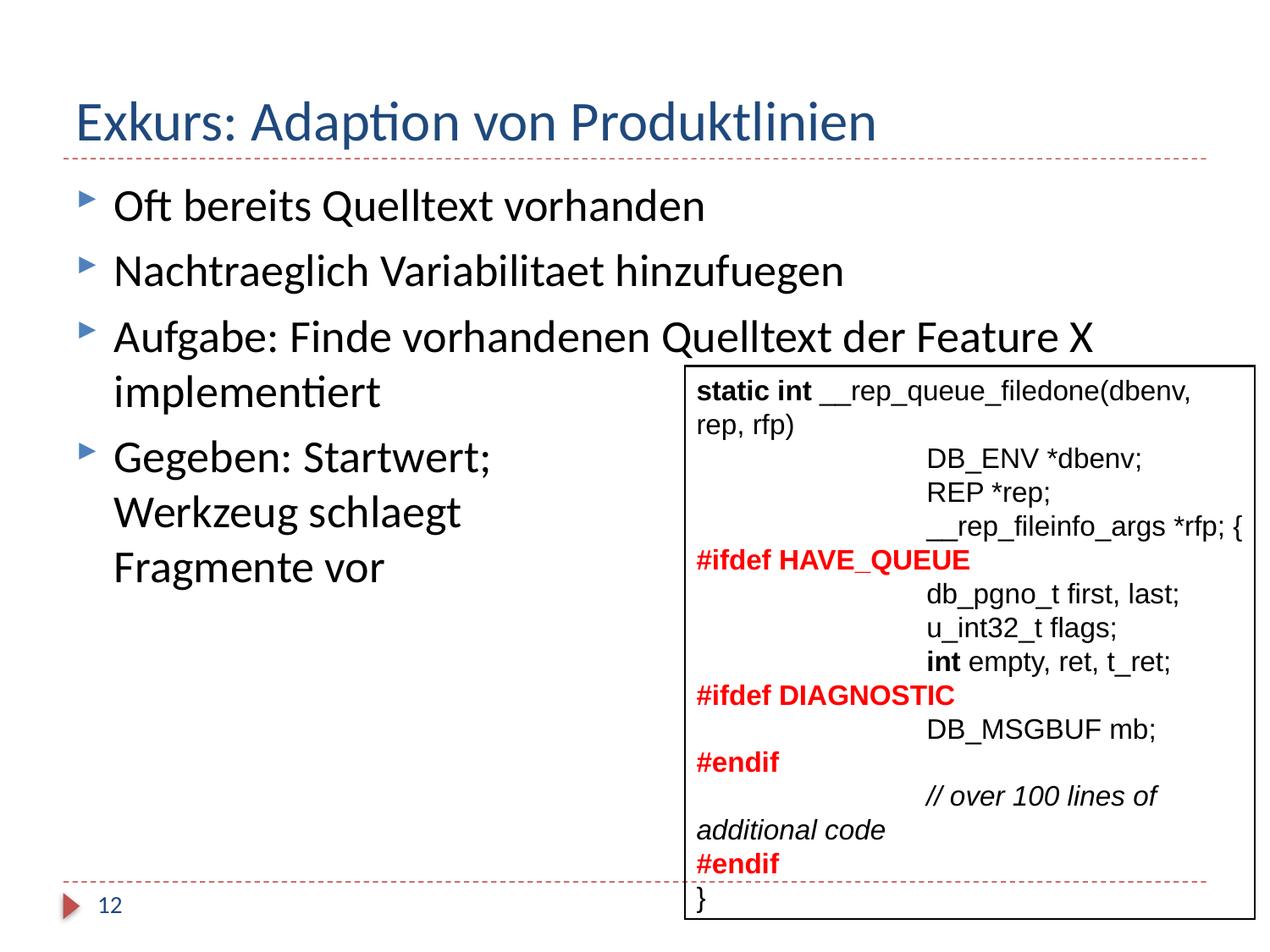

# Exkurs: Adaption von Produktlinien
Oft bereits Quelltext vorhanden
Nachtraeglich Variabilitaet hinzufuegen
Aufgabe: Finde vorhandenen Quelltext der Feature X implementiert
Gegeben: Startwert;
Werkzeug schlaegt
Fragmente vor
static int __rep_queue_filedone(dbenv, rep, rfp)
		DB_ENV *dbenv;
		REP *rep;
		__rep_fileinfo_args *rfp; {
#ifdef HAVE_QUEUE
		db_pgno_t first, last;
		u_int32_t flags;
		int empty, ret, t_ret;
#ifdef DIAGNOSTIC
		DB_MSGBUF mb;
#endif
		// over 100 lines of additional code
#endif
}
12